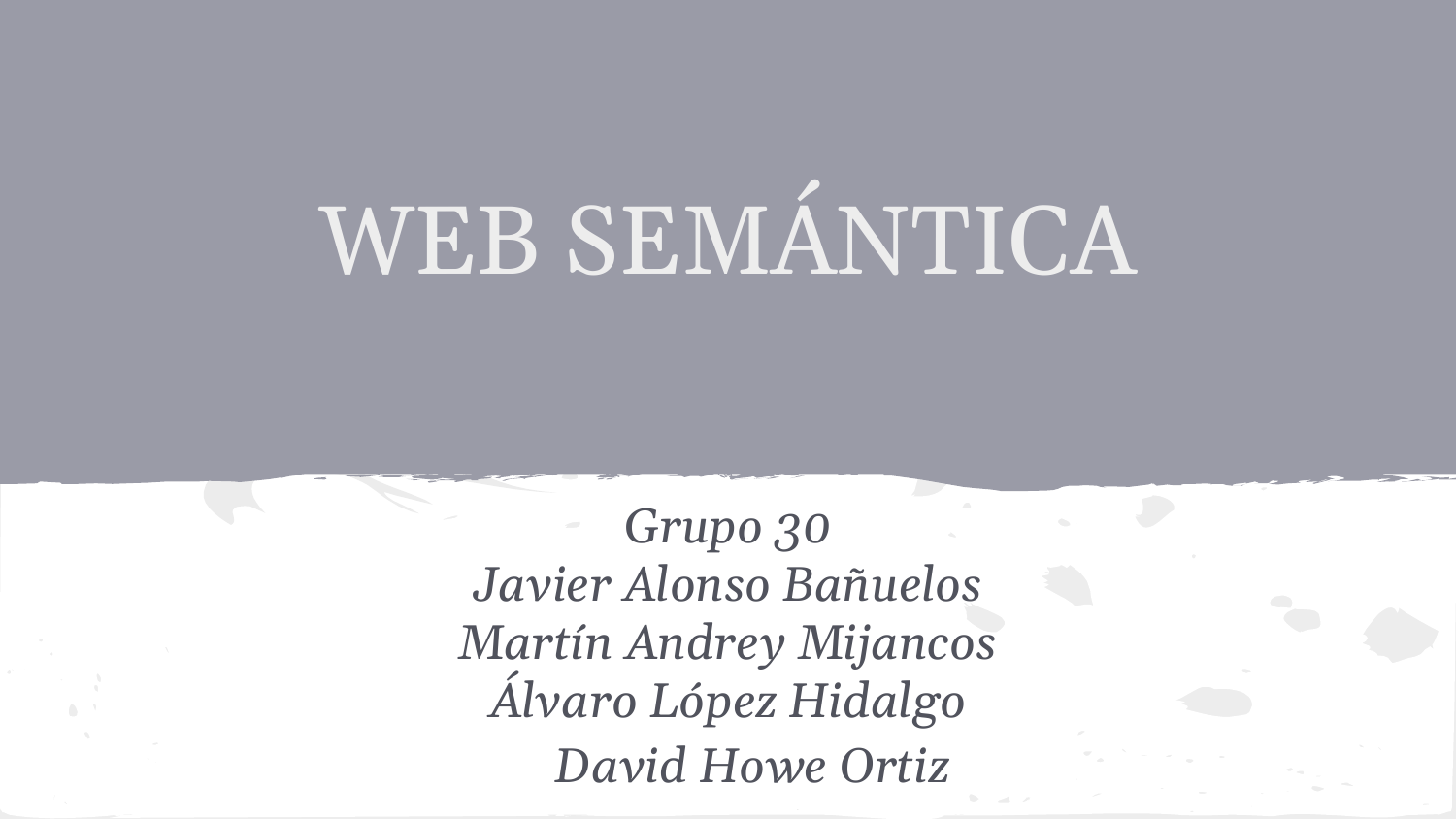

# WEB SEMÁNTICA
Grupo 30
Javier Alonso Bañuelos
Martín Andrey Mijancos
Álvaro López Hidalgo

David Howe Ortiz